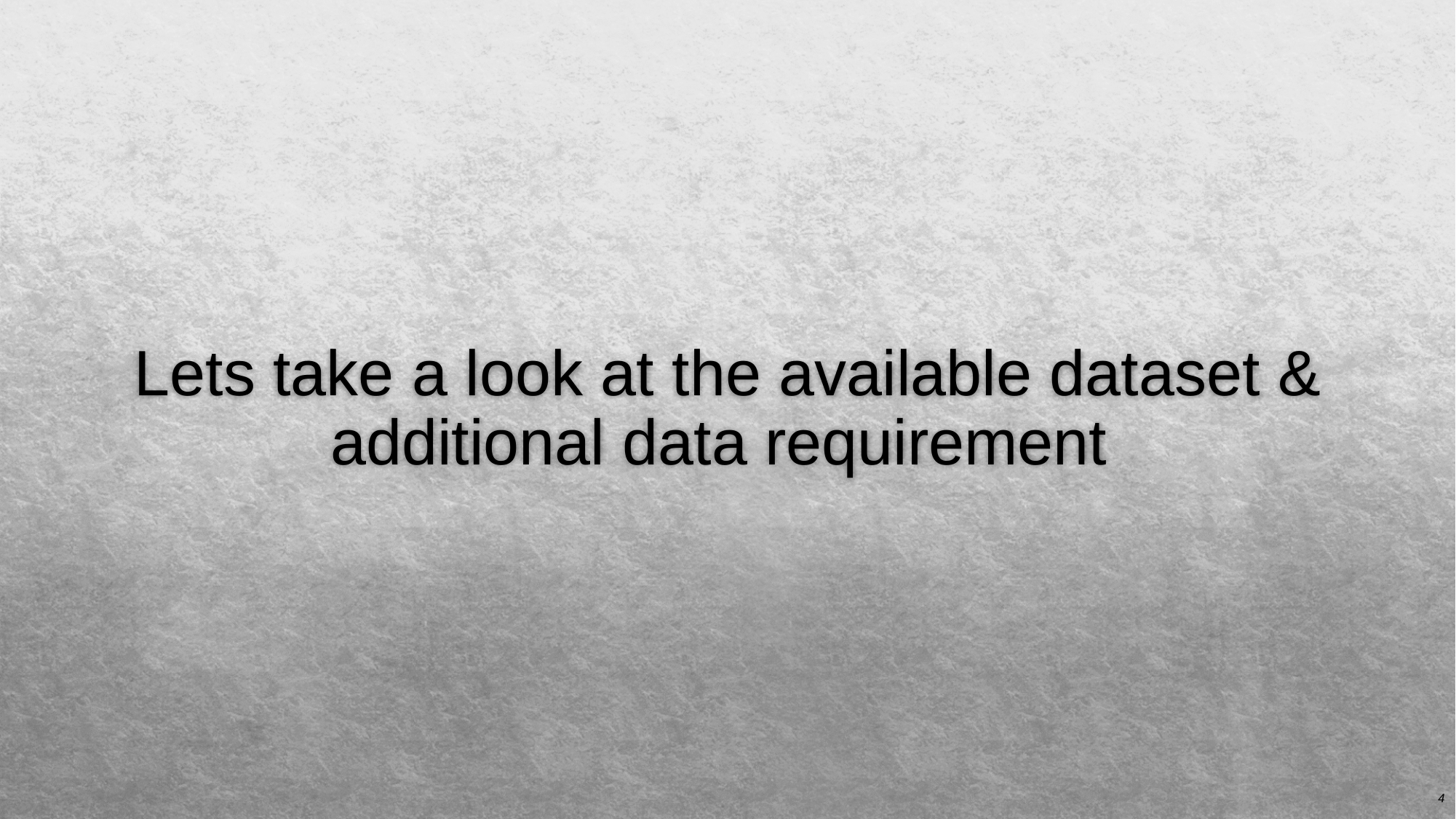

# Lets take a look at the available dataset & additional data requirement
4